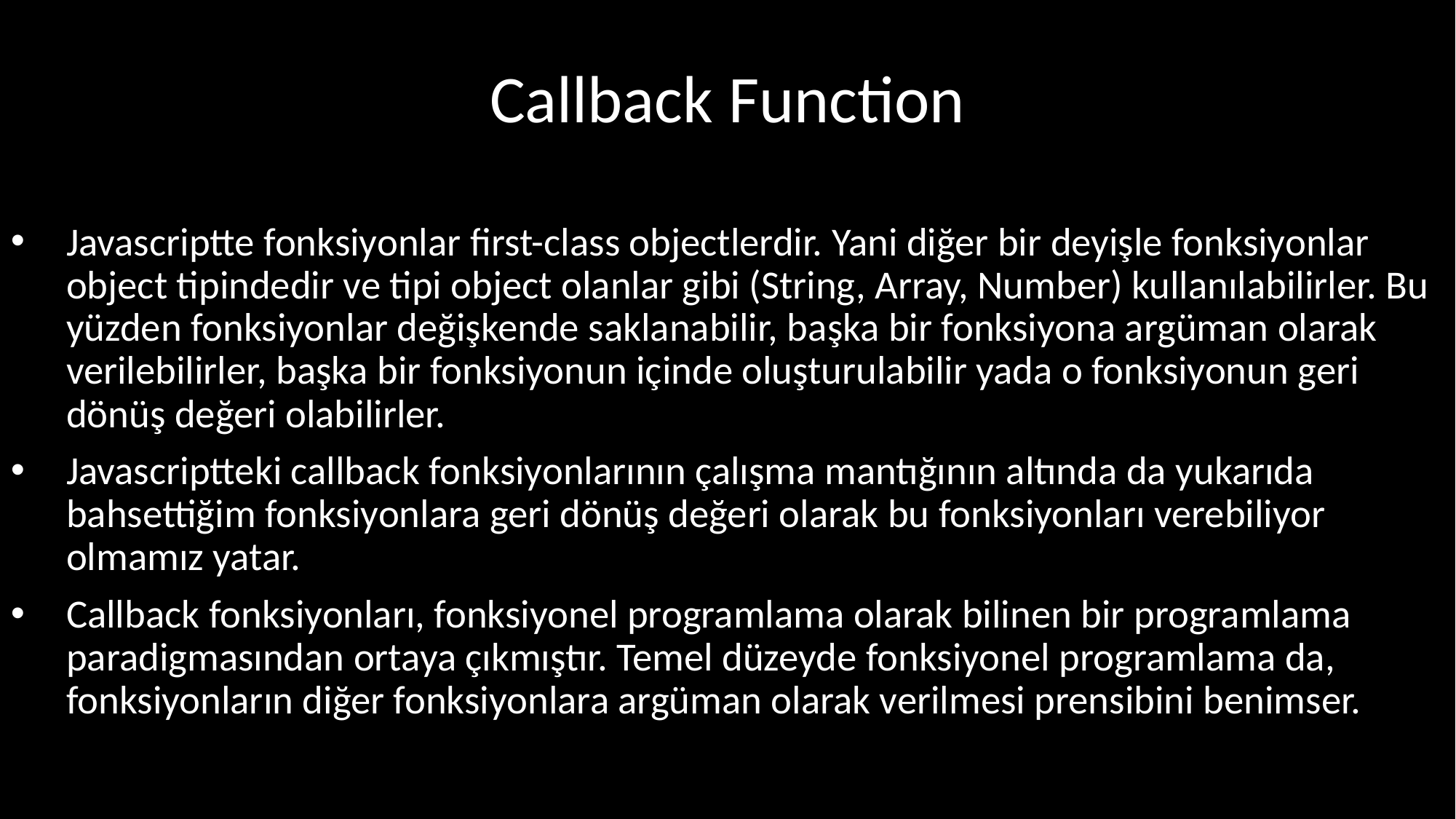

# Callback Function
Javascriptte fonksiyonlar first-class objectlerdir. Yani diğer bir deyişle fonksiyonlar object tipindedir ve tipi object olanlar gibi (String, Array, Number) kullanılabilirler. Bu yüzden fonksiyonlar değişkende saklanabilir, başka bir fonksiyona argüman olarak verilebilirler, başka bir fonksiyonun içinde oluşturulabilir yada o fonksiyonun geri dönüş değeri olabilirler.
Javascriptteki callback fonksiyonlarının çalışma mantığının altında da yukarıda bahsettiğim fonksiyonlara geri dönüş değeri olarak bu fonksiyonları verebiliyor olmamız yatar.
Callback fonksiyonları, fonksiyonel programlama olarak bilinen bir programlama paradigmasından ortaya çıkmıştır. Temel düzeyde fonksiyonel programlama da, fonksiyonların diğer fonksiyonlara argüman olarak verilmesi prensibini benimser.